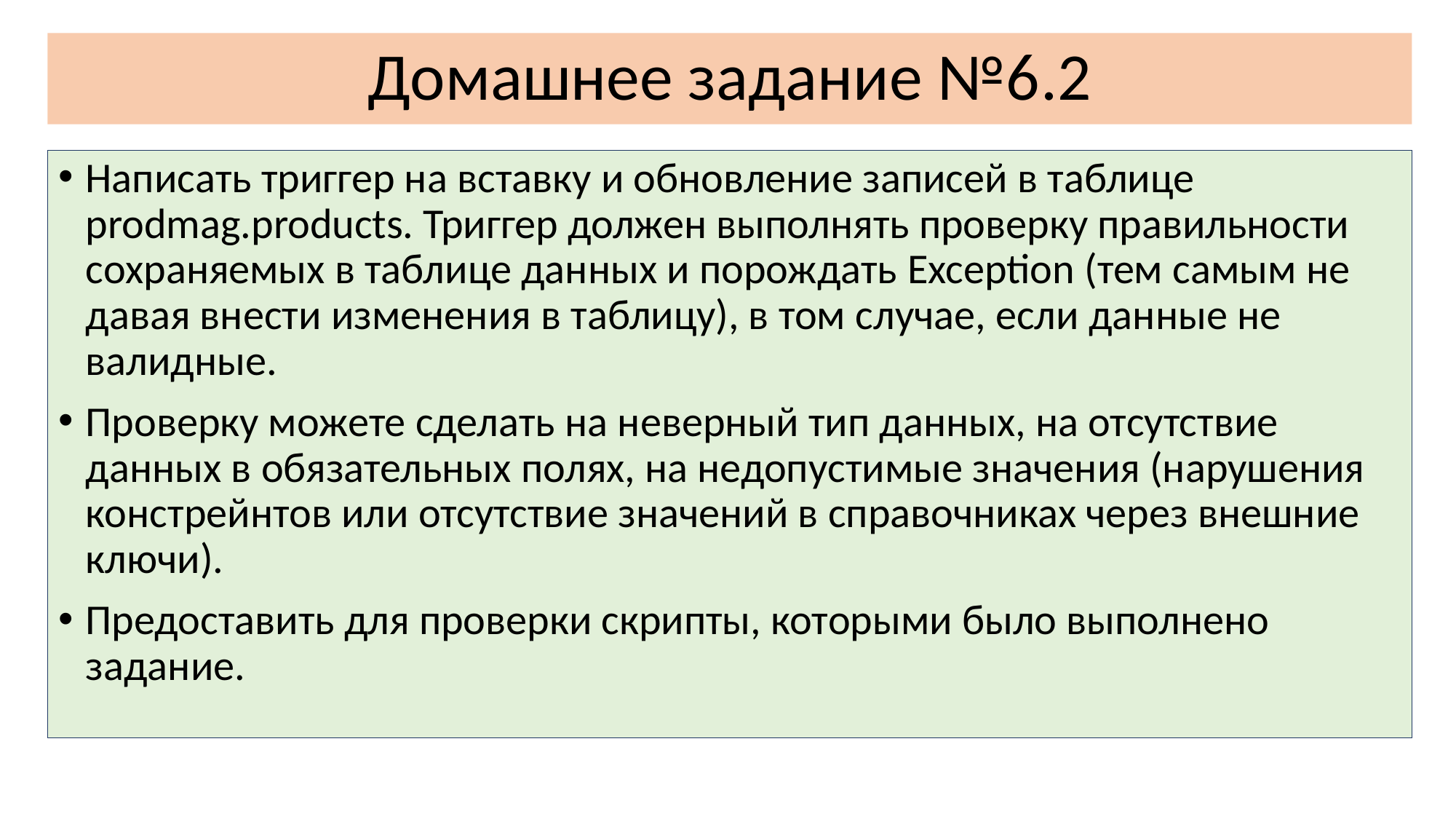

# Домашнее задание №6.2
Написать триггер на вставку и обновление записей в таблице prodmag.products. Триггер должен выполнять проверку правильности сохраняемых в таблице данных и порождать Exception (тем самым не давая внести изменения в таблицу), в том случае, если данные не валидные.
Проверку можете сделать на неверный тип данных, на отсутствие данных в обязательных полях, на недопустимые значения (нарушения констрейнтов или отсутствие значений в справочниках через внешние ключи).
Предоставить для проверки скрипты, которыми было выполнено задание.